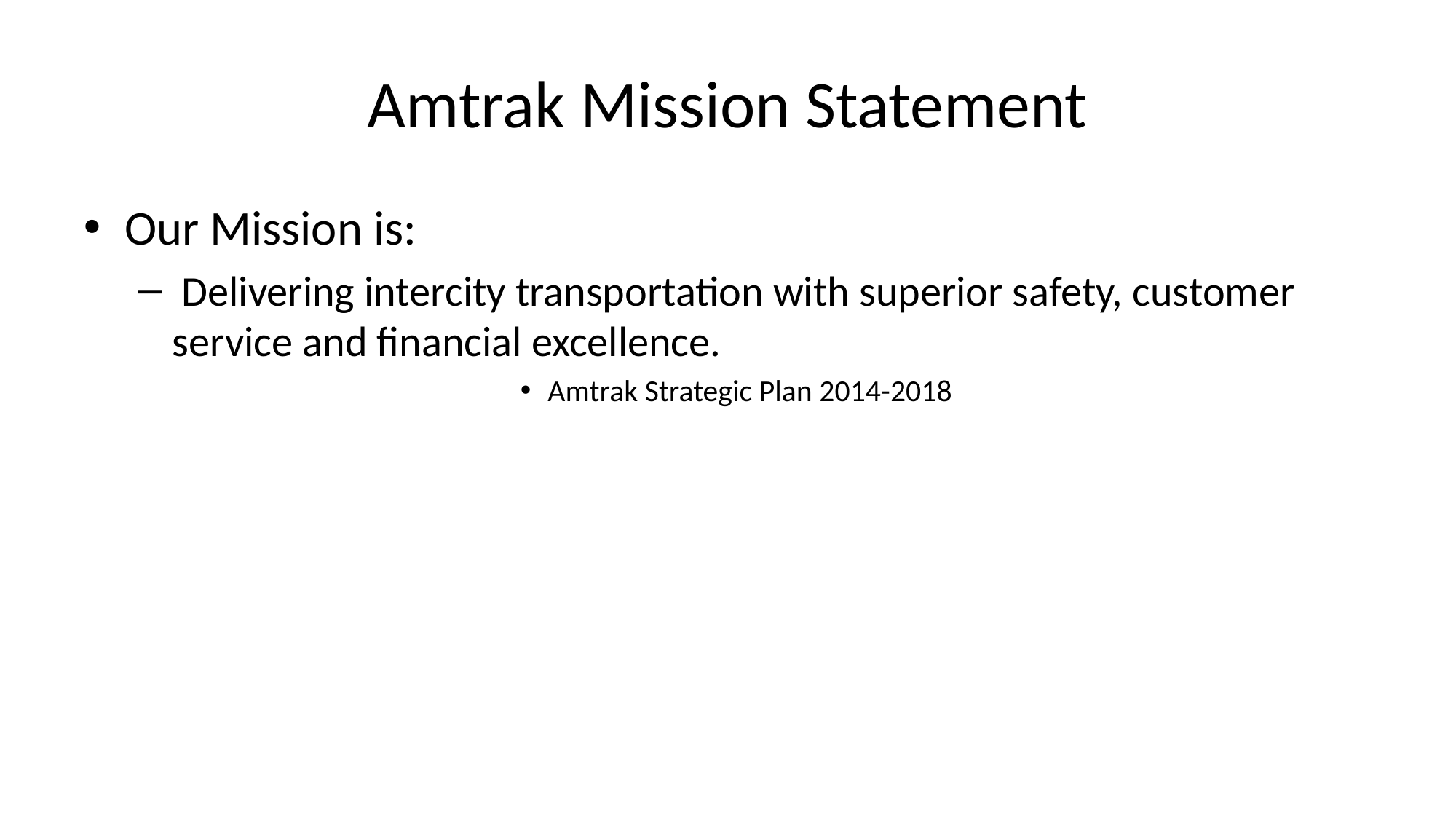

# Amtrak Mission Statement
Our Mission is:
 Delivering intercity transportation with superior safety, customer service and financial excellence.
Amtrak Strategic Plan 2014-2018